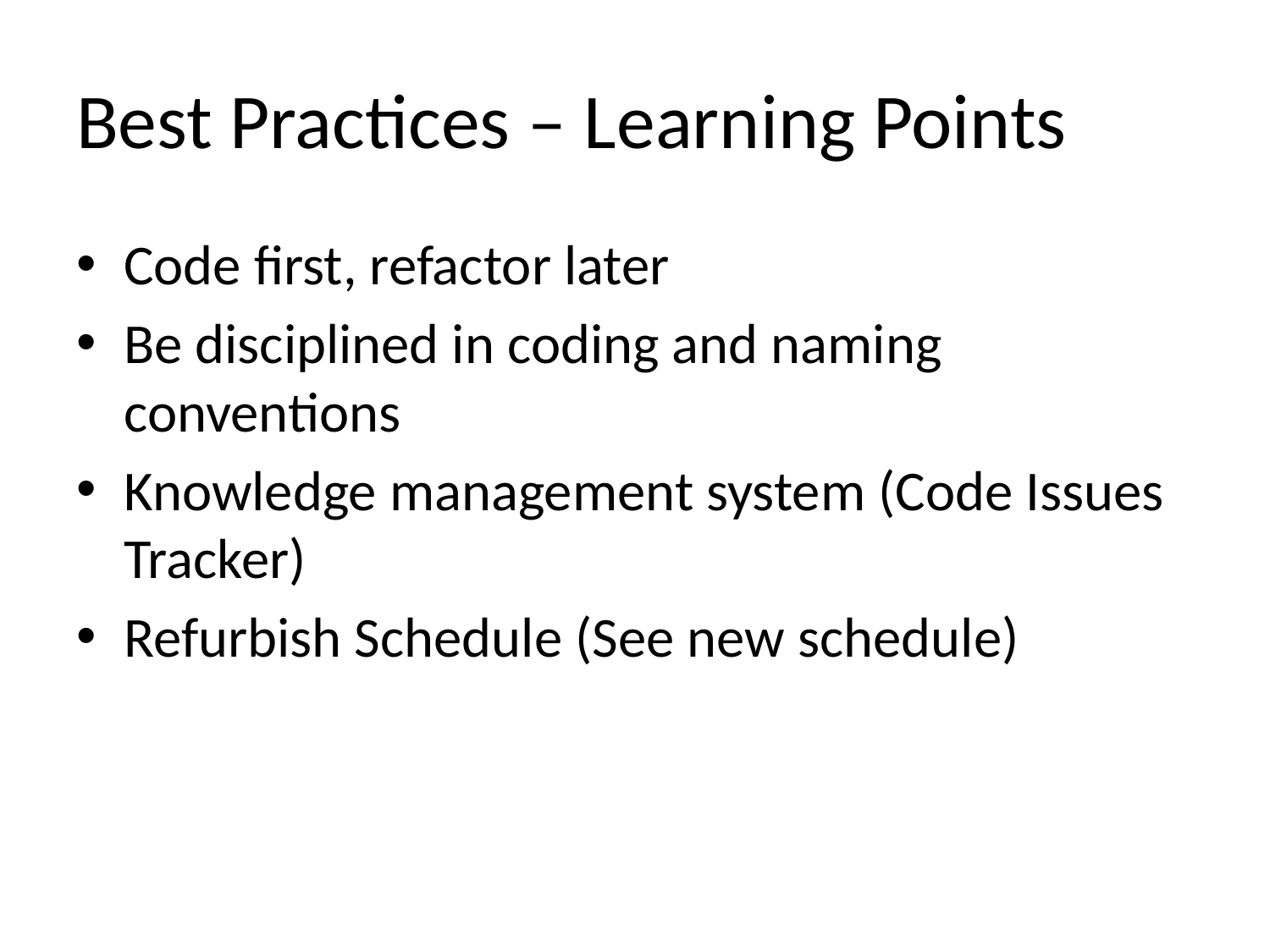

# Best Practices – Learning Points
Code first, refactor later
Be disciplined in coding and naming conventions
Knowledge management system (Code Issues Tracker)
Refurbish Schedule (See new schedule)